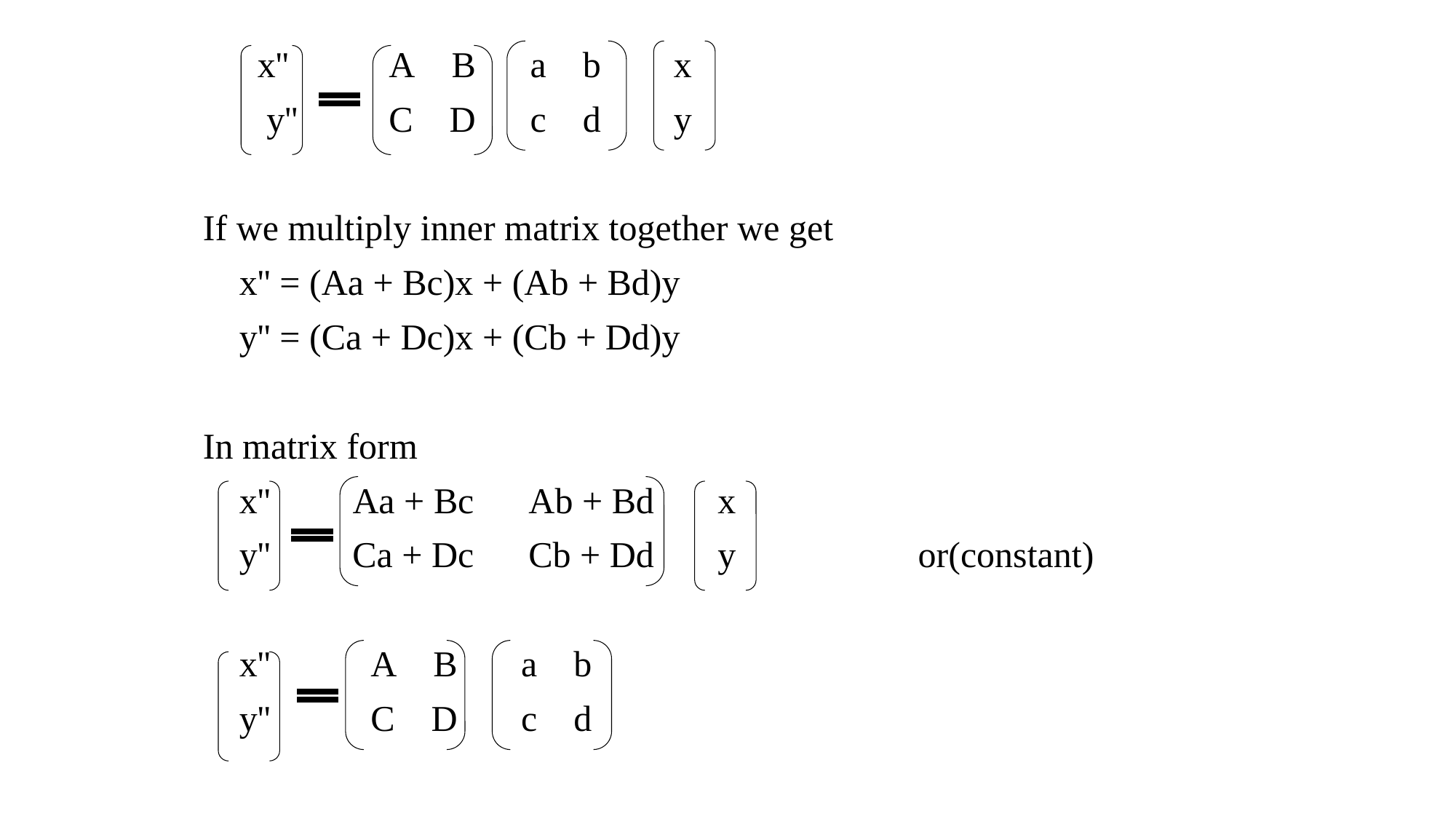

x''           A    B      a    b        x
       y''          C    D      c    d        y

If we multiply inner matrix together we get
    x'' = (Aa + Bc)x + (Ab + Bd)y
    y'' = (Ca + Dc)x + (Cb + Dd)y

In matrix form
    x''         Aa + Bc      Ab + Bd       x
    y''         Ca + Dc      Cb + Dd       y                    or(constant)

    x''           A    B       a    b
    y''           C    D       c    d